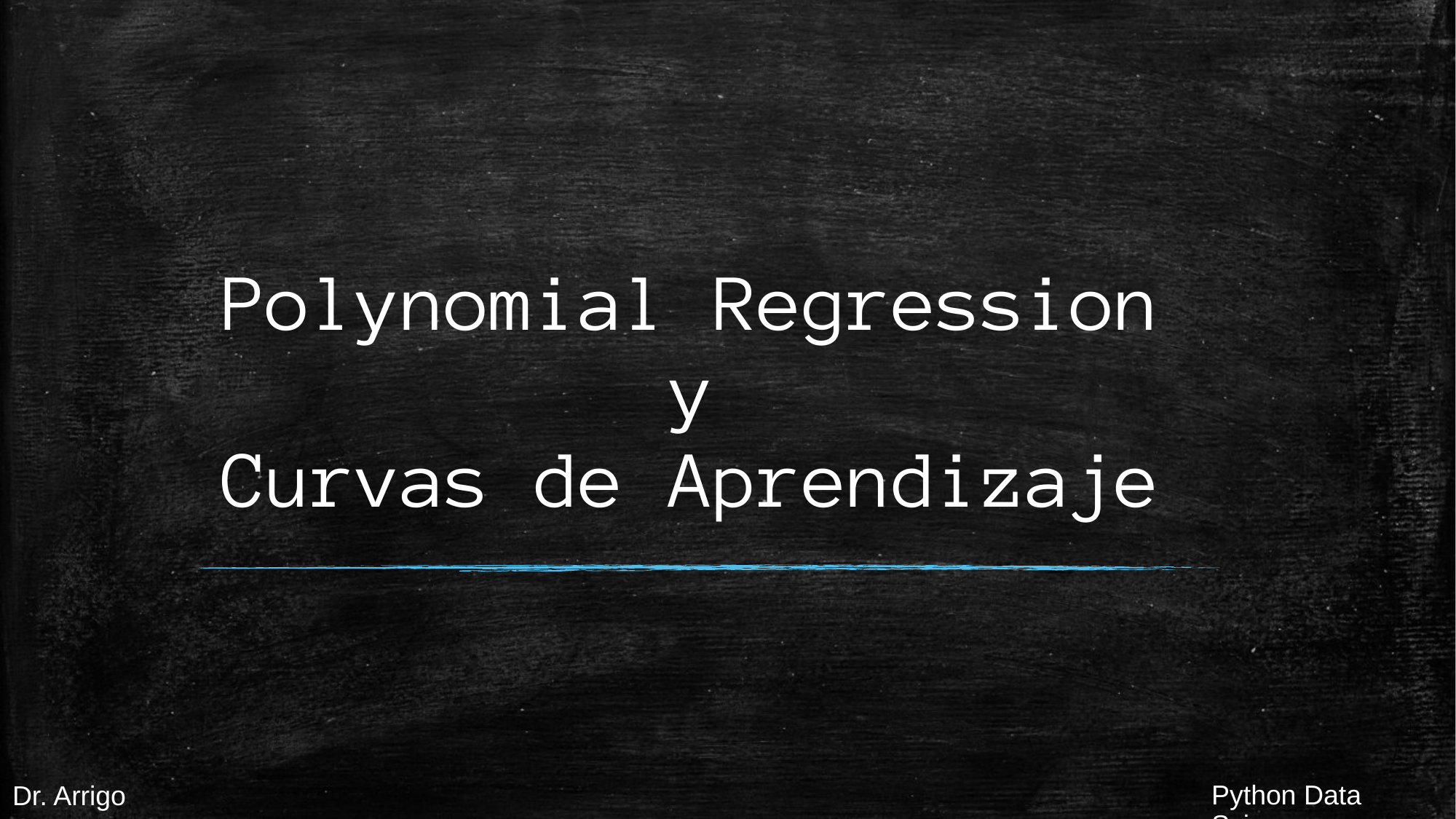

# Polynomial Regression y Curvas de Aprendizaje